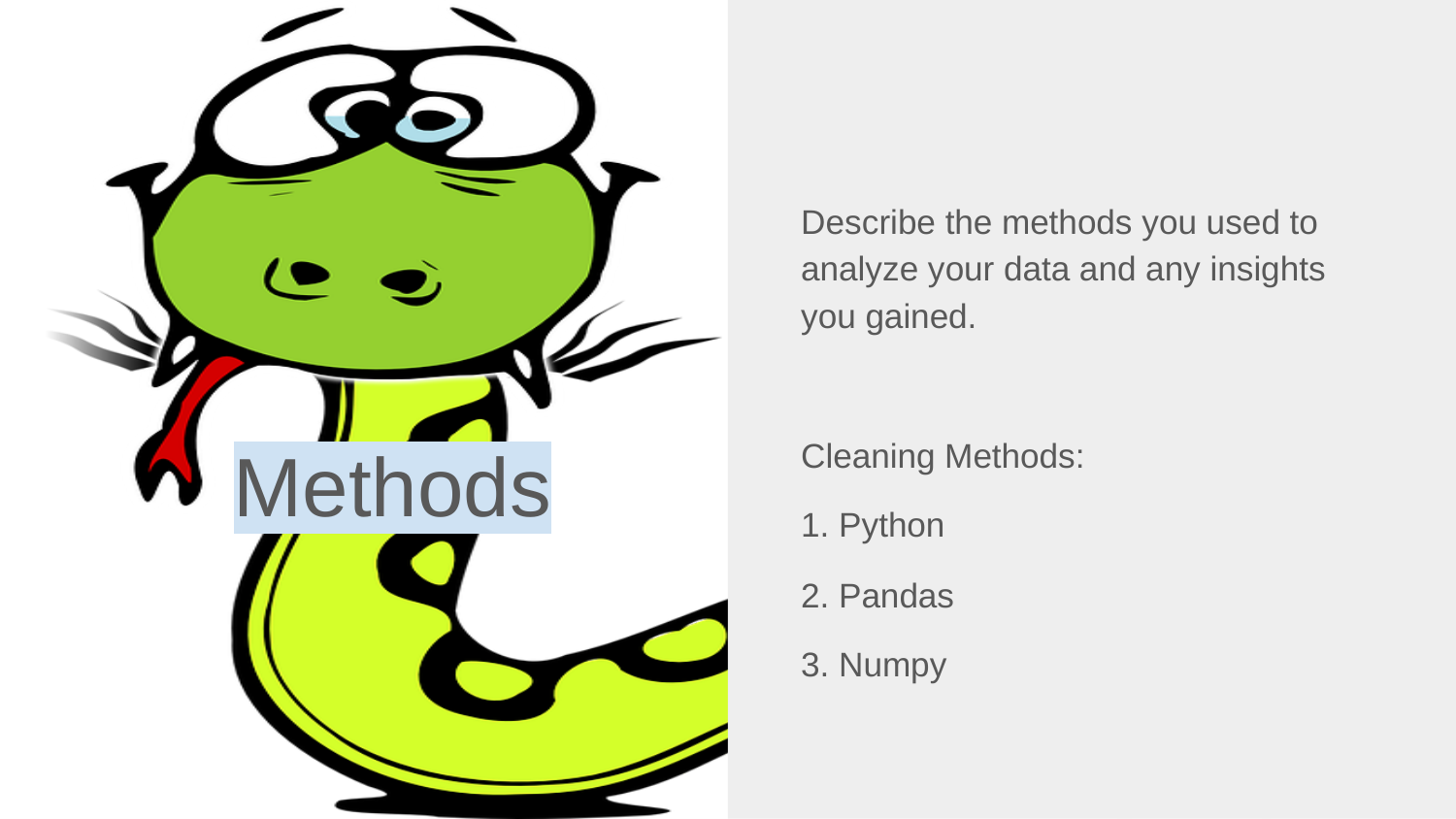

Describe the methods you used to analyze your data and any insights you gained.

Cleaning Methods:
1. Python
2. Pandas
3. Numpy

# Methods